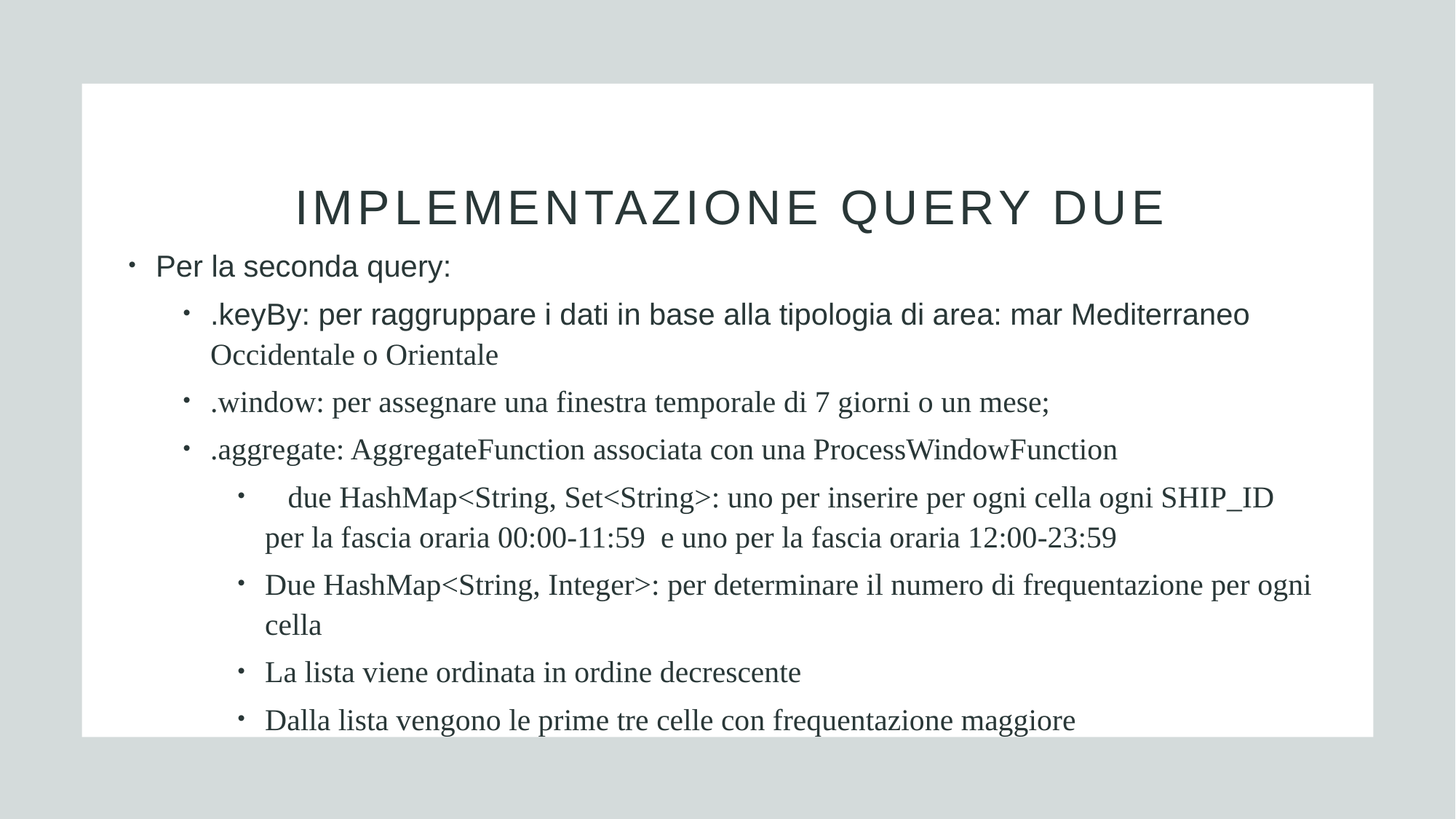

# Implementazione query due
Per la seconda query:
.keyBy: per raggruppare i dati in base alla tipologia di area: mar Mediterraneo Occidentale o Orientale
.window: per assegnare una finestra temporale di 7 giorni o un mese;
.aggregate: AggregateFunction associata con una ProcessWindowFunction
   due HashMap<String, Set<String>: uno per inserire per ogni cella ogni SHIP_ID  per la fascia oraria 00:00-11:59  e uno per la fascia oraria 12:00-23:59
Due HashMap<String, Integer>: per determinare il numero di frequentazione per ogni cella
La lista viene ordinata in ordine decrescente
Dalla lista vengono le prime tre celle con frequentazione maggiore